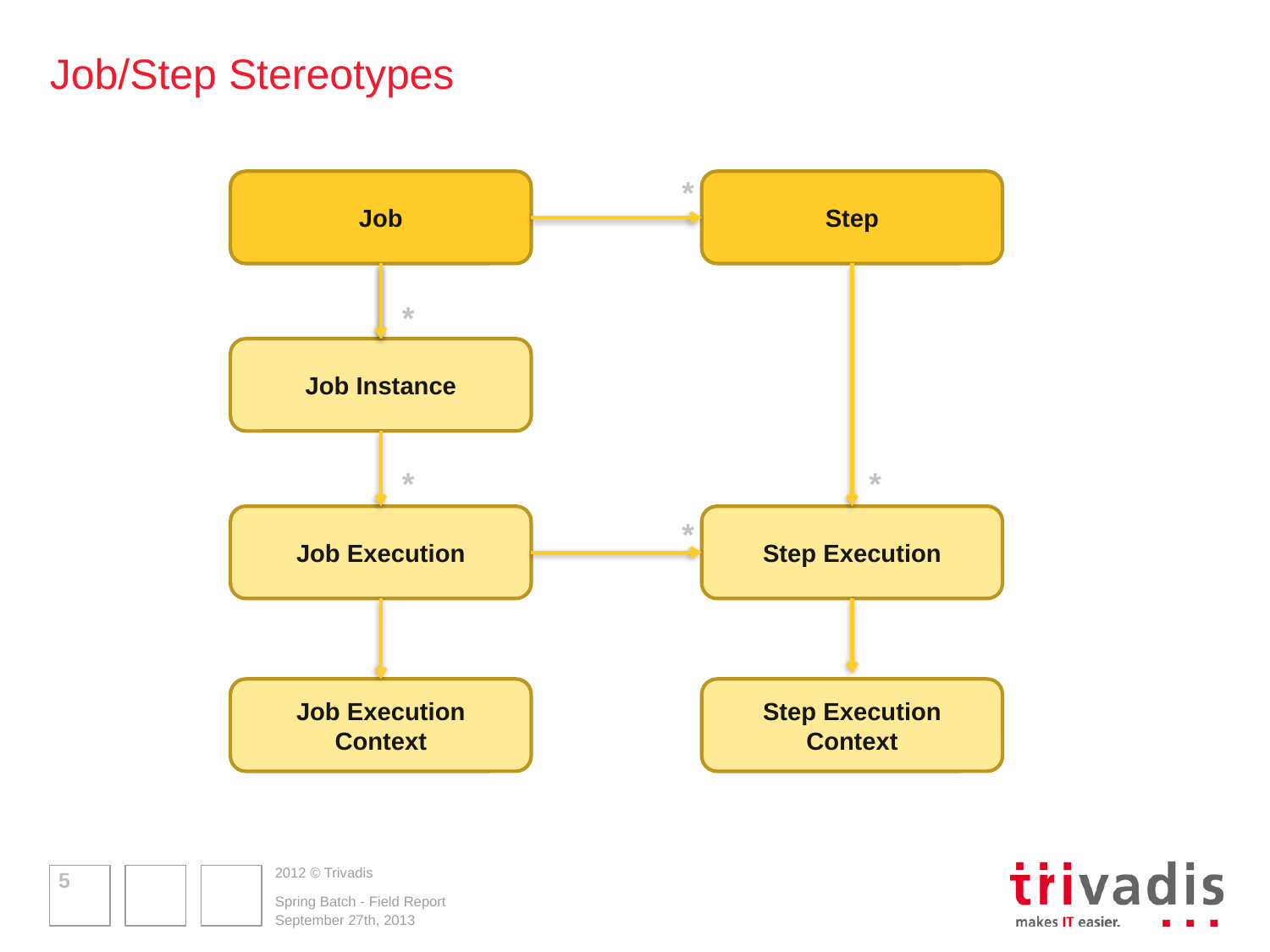

# Job/Step Stereotypes
Job
Step
*
*
Job Instance
*
*
Job Execution
Step Execution
*
Job Execution
Context
Step Execution
Context
5
Spring Batch - Field Report
September 27th, 2013